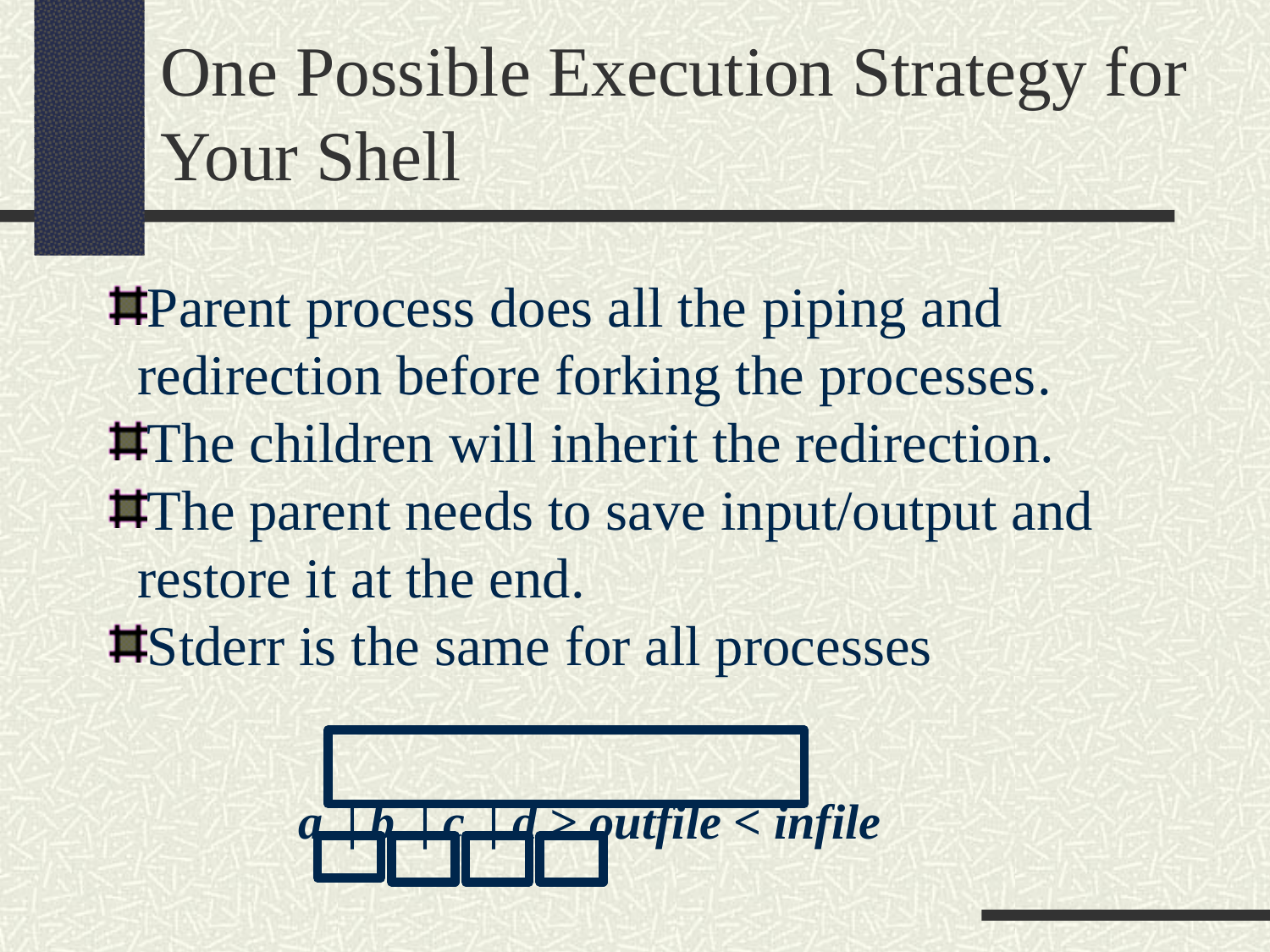

One Possible Execution Strategy for Your Shell
Parent process does all the piping and redirection before forking the processes.
The children will inherit the redirection.
The parent needs to save input/output and restore it at the end.
Stderr is the same for all processes

a  | b  | c  | d > outfile < infile